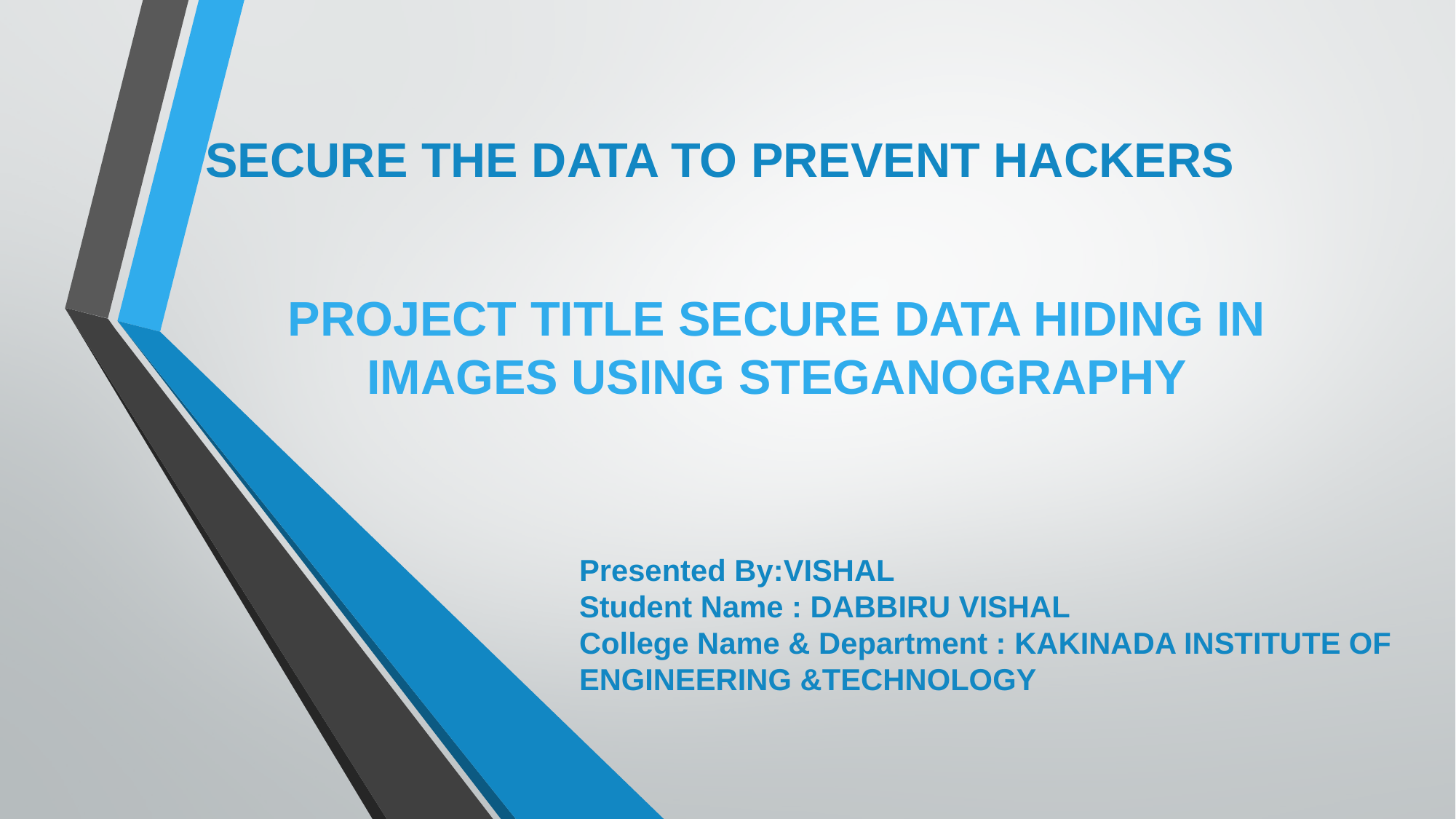

SECURE THE DATA TO PREVENT HACKERS
# PROJECT TITLE SECURE DATA HIDING IN IMAGES USING STEGANOGRAPHY
Presented By:VISHAL
Student Name : DABBIRU VISHAL
College Name & Department : KAKINADA INSTITUTE OF ENGINEERING &TECHNOLOGY